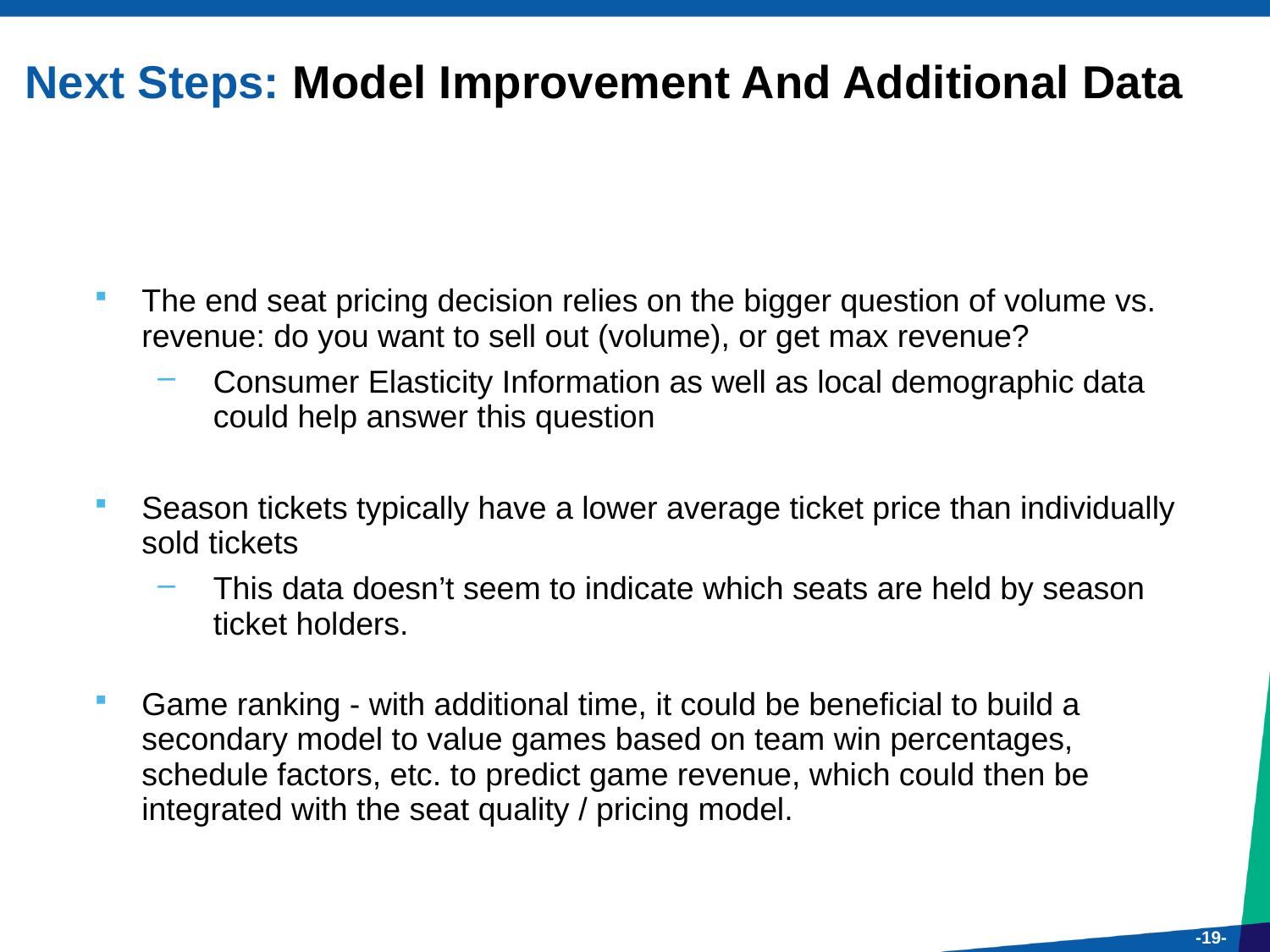

# Next Steps: Model Improvement And Additional Data

The end seat pricing decision relies on the bigger question of volume vs. revenue: do you want to sell out (volume), or get max revenue?
Consumer Elasticity Information as well as local demographic data could help answer this question

Season tickets typically have a lower average ticket price than individually sold tickets
This data doesn’t seem to indicate which seats are held by season ticket holders.

Game ranking - with additional time, it could be beneficial to build a secondary model to value games based on team win percentages, schedule factors, etc. to predict game revenue, which could then be integrated with the seat quality / pricing model.